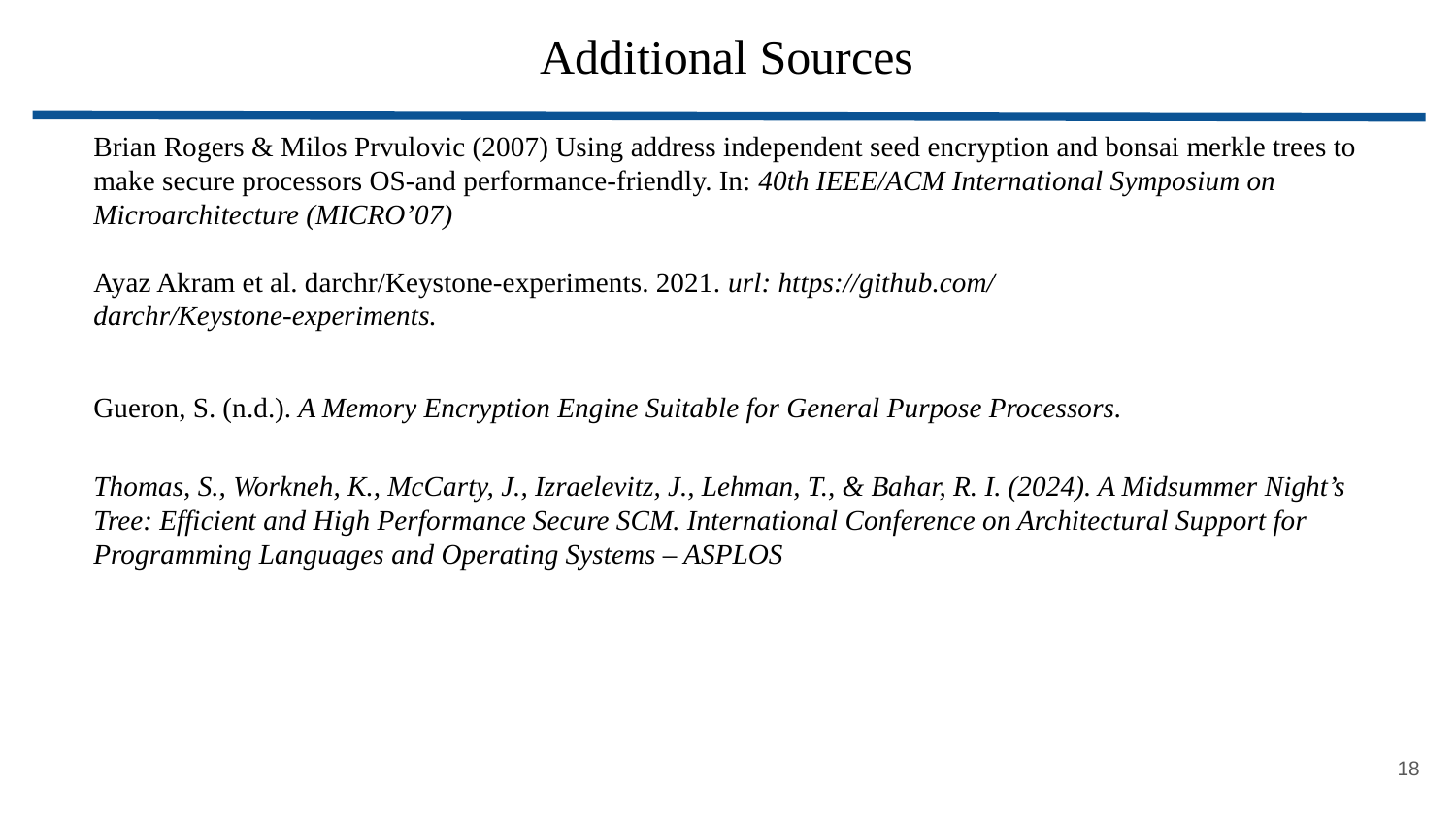

# Additional Sources
Brian Rogers & Milos Prvulovic (2007) Using address independent seed encryption and bonsai merkle trees to make secure processors OS-and performance-friendly. In: 40th IEEE/ACM International Symposium on Microarchitecture (MICRO’07)

Ayaz Akram et al. darchr/Keystone-experiments. 2021. url: https://github.com/
darchr/Keystone-experiments.

Gueron, S. (n.d.). A Memory Encryption Engine Suitable for General Purpose Processors.
Thomas, S., Workneh, K., McCarty, J., Izraelevitz, J., Lehman, T., & Bahar, R. I. (2024). A Midsummer Night’s Tree: Efficient and High Performance Secure SCM. International Conference on Architectural Support for Programming Languages and Operating Systems – ASPLOS

18